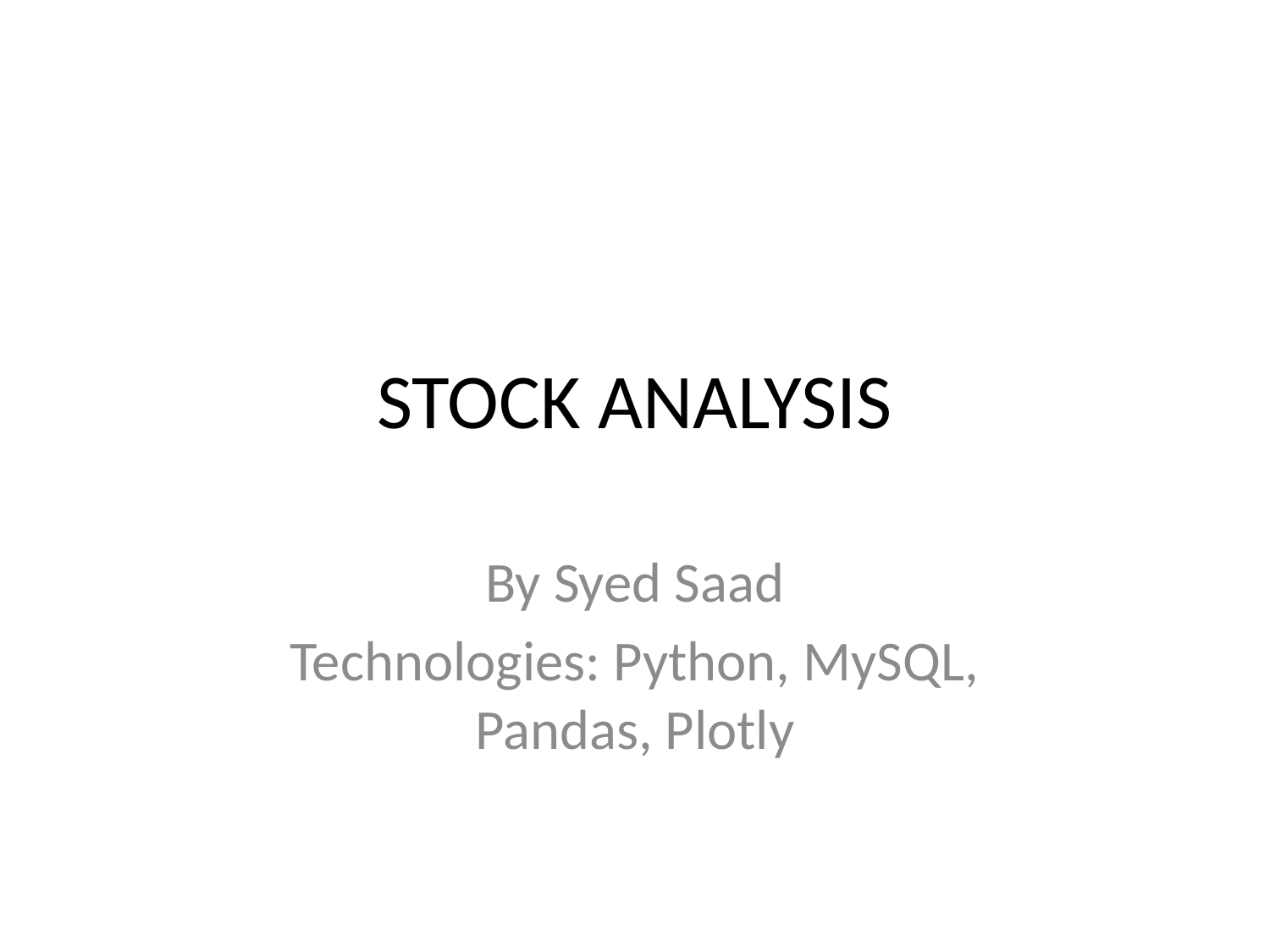

# STOCK ANALYSIS
By Syed Saad
Technologies: Python, MySQL, Pandas, Plotly